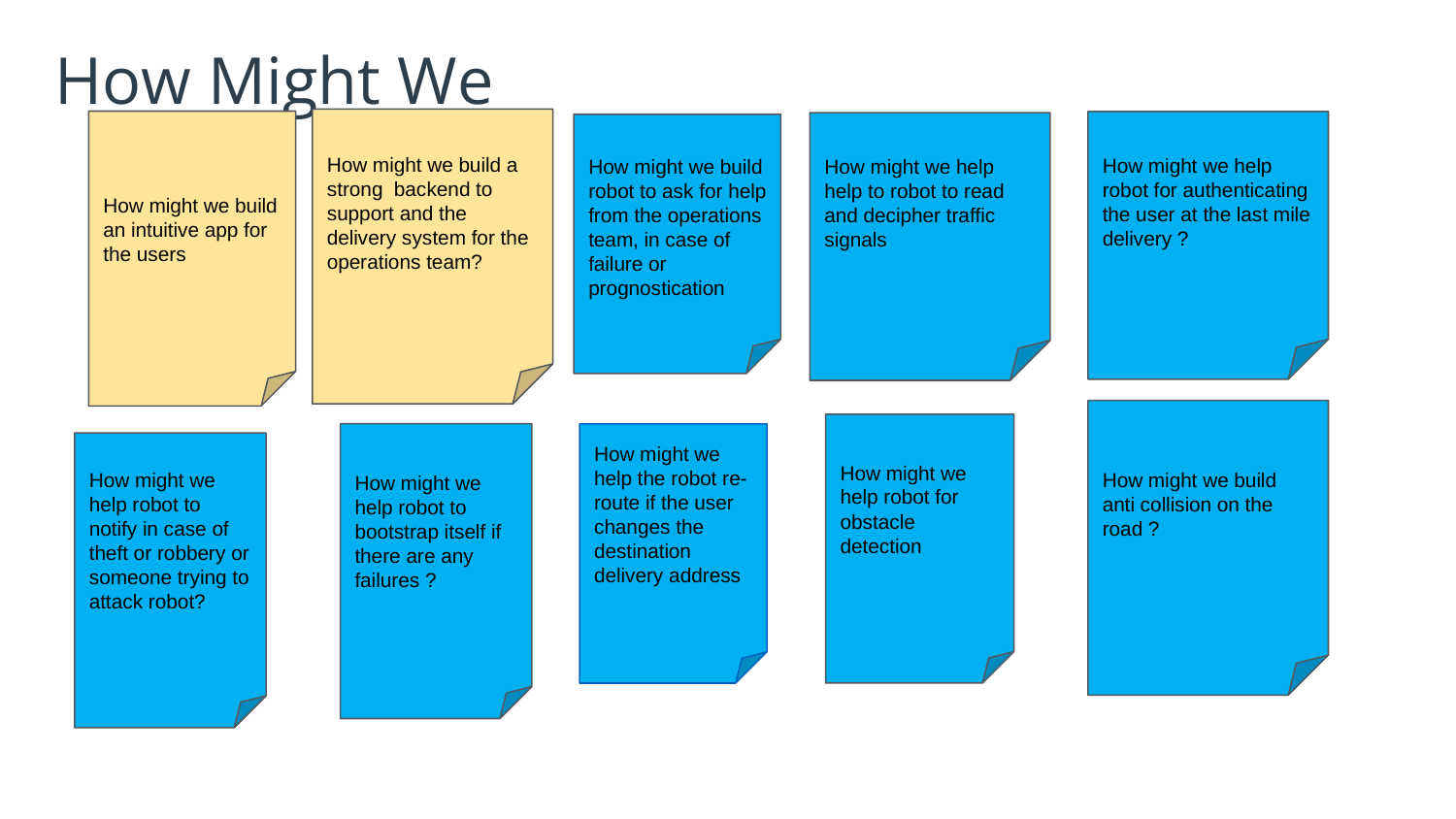

# How Might We
How might we build a strong  backend to support and the delivery system for the operations team?

How might we build an intuitive app for the users

How might we help robot for authenticating the user at the last mile delivery ?

How might we help help to robot to read and decipher traffic signals

How might we build robot to ask for help from the operations team, in case of failure or prognostication

How might we build anti collision on the road ?

How might we help robot for obstacle detection

How might we help robot to bootstrap itself if there are any failures ?

How might we help the robot re-route if the user changes the destination delivery address

How might we help robot to notify in case of theft or robbery or someone trying to attack robot?